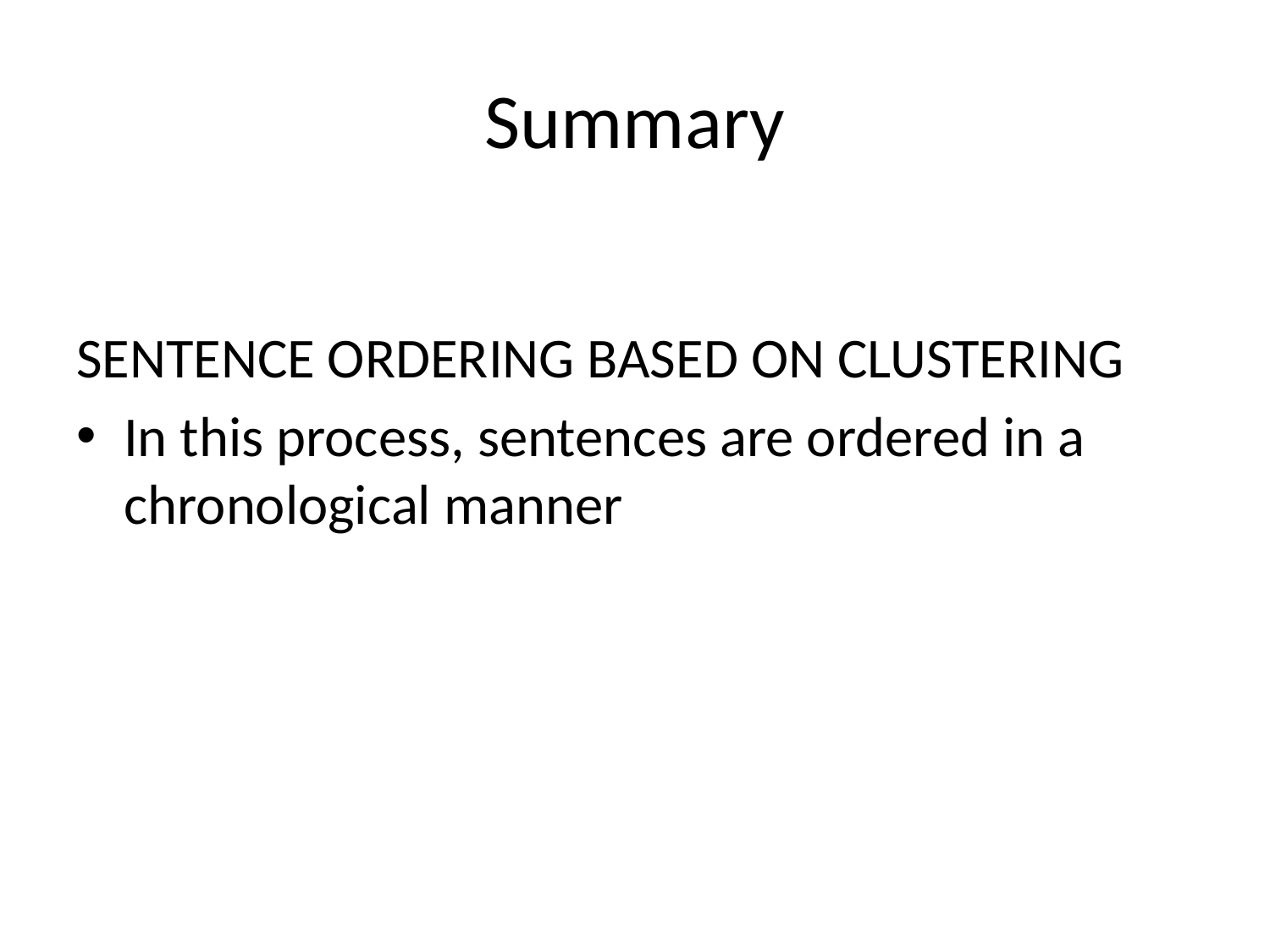

# Summary

SENTENCE ORDERING BASED ON CLUSTERING
In this process, sentences are ordered in a chronological manner